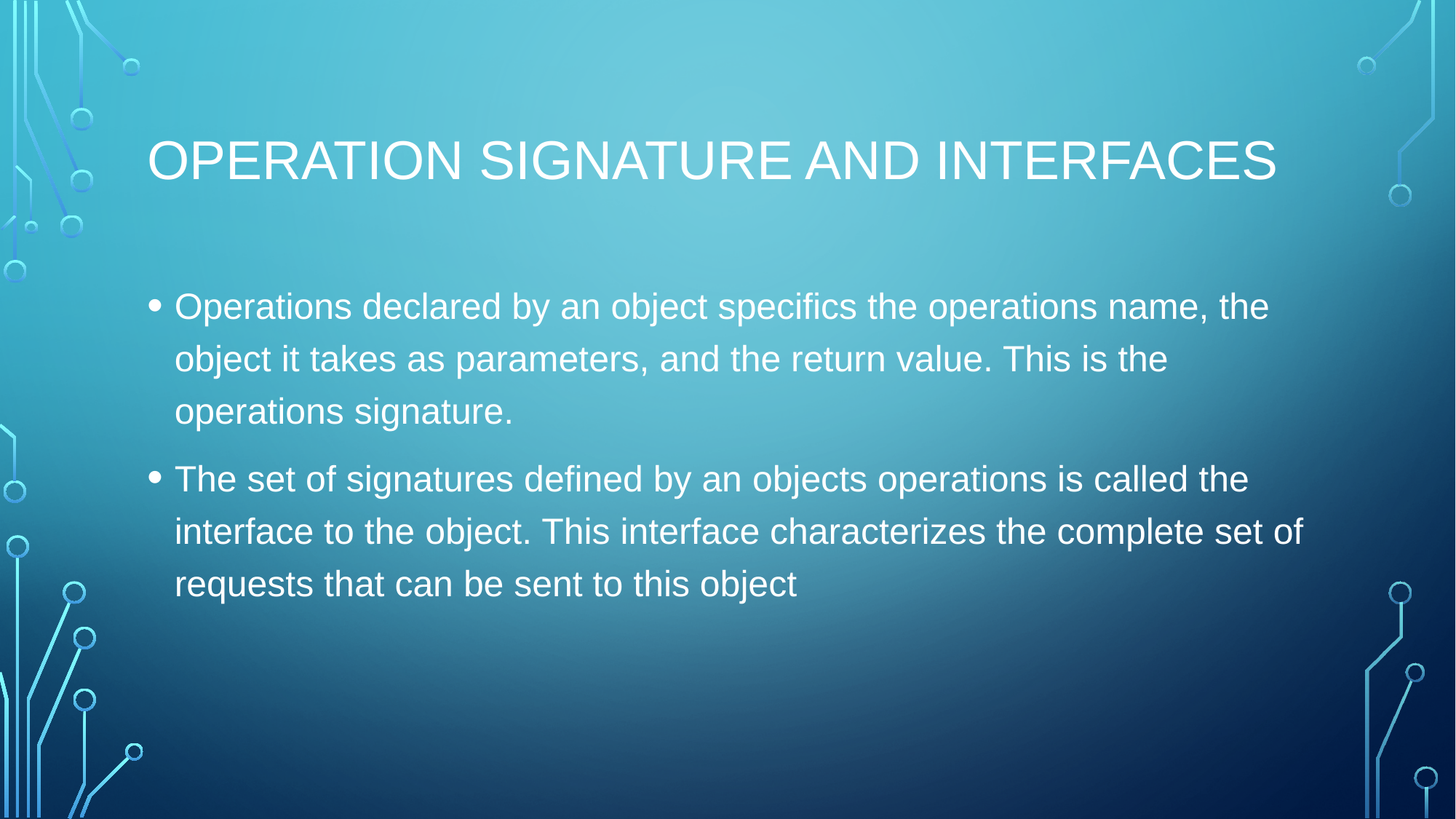

# Operation signature and interfaces
Operations declared by an object specifics the operations name, the object it takes as parameters, and the return value. This is the operations signature.
The set of signatures defined by an objects operations is called the interface to the object. This interface characterizes the complete set of requests that can be sent to this object